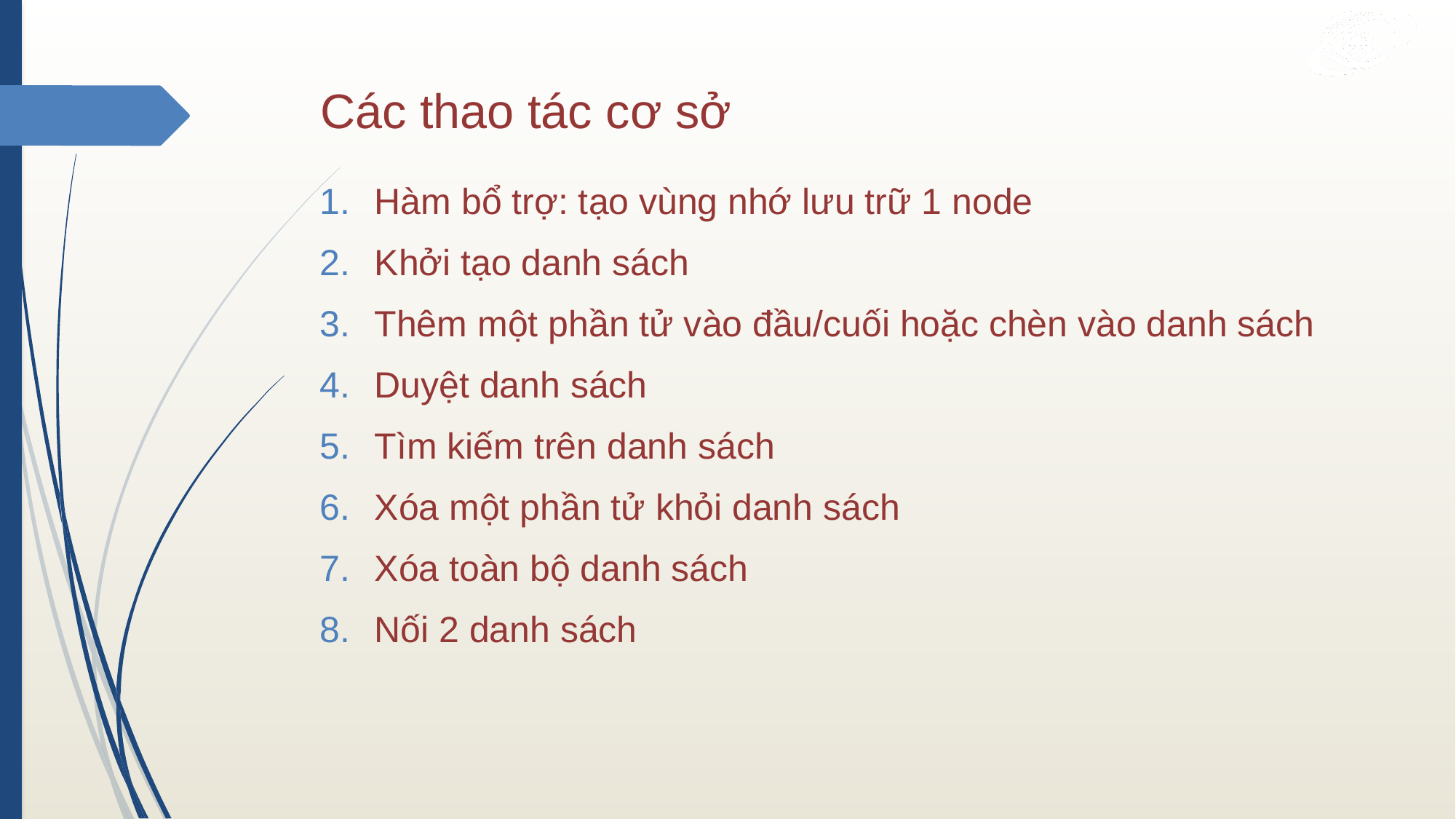

# Các thao tác cơ sở
Hàm bổ trợ: tạo vùng nhớ lưu trữ 1 node
Khởi tạo danh sách
Thêm một phần tử vào đầu/cuối hoặc chèn vào danh sách
Duyệt danh sách
Tìm kiếm trên danh sách
Xóa một phần tử khỏi danh sách
Xóa toàn bộ danh sách
Nối 2 danh sách